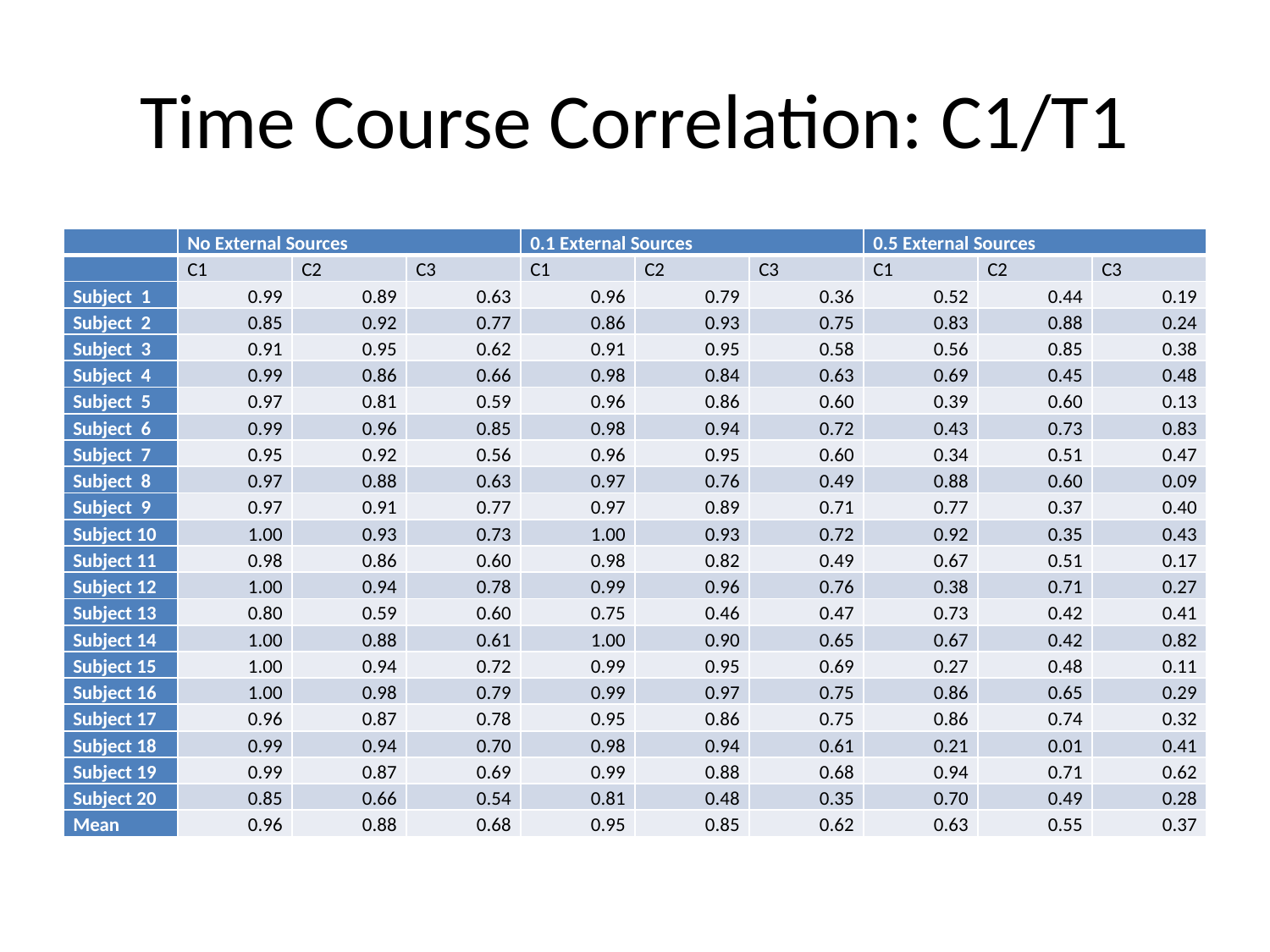

# Time Course Correlation: C1/T1
|  | No External Sources |  |  | 0.1 External Sources |  |  | 0.5 External Sources |  |  |
| --- | --- | --- | --- | --- | --- | --- | --- | --- | --- |
|  | C1 | C2 | C3 | C1 | C2 | C3 | C1 | C2 | C3 |
| Subject 1 | 0.99 | 0.89 | 0.63 | 0.96 | 0.79 | 0.36 | 0.52 | 0.44 | 0.19 |
| Subject 2 | 0.85 | 0.92 | 0.77 | 0.86 | 0.93 | 0.75 | 0.83 | 0.88 | 0.24 |
| Subject 3 | 0.91 | 0.95 | 0.62 | 0.91 | 0.95 | 0.58 | 0.56 | 0.85 | 0.38 |
| Subject 4 | 0.99 | 0.86 | 0.66 | 0.98 | 0.84 | 0.63 | 0.69 | 0.45 | 0.48 |
| Subject 5 | 0.97 | 0.81 | 0.59 | 0.96 | 0.86 | 0.60 | 0.39 | 0.60 | 0.13 |
| Subject 6 | 0.99 | 0.96 | 0.85 | 0.98 | 0.94 | 0.72 | 0.43 | 0.73 | 0.83 |
| Subject 7 | 0.95 | 0.92 | 0.56 | 0.96 | 0.95 | 0.60 | 0.34 | 0.51 | 0.47 |
| Subject 8 | 0.97 | 0.88 | 0.63 | 0.97 | 0.76 | 0.49 | 0.88 | 0.60 | 0.09 |
| Subject 9 | 0.97 | 0.91 | 0.77 | 0.97 | 0.89 | 0.71 | 0.77 | 0.37 | 0.40 |
| Subject 10 | 1.00 | 0.93 | 0.73 | 1.00 | 0.93 | 0.72 | 0.92 | 0.35 | 0.43 |
| Subject 11 | 0.98 | 0.86 | 0.60 | 0.98 | 0.82 | 0.49 | 0.67 | 0.51 | 0.17 |
| Subject 12 | 1.00 | 0.94 | 0.78 | 0.99 | 0.96 | 0.76 | 0.38 | 0.71 | 0.27 |
| Subject 13 | 0.80 | 0.59 | 0.60 | 0.75 | 0.46 | 0.47 | 0.73 | 0.42 | 0.41 |
| Subject 14 | 1.00 | 0.88 | 0.61 | 1.00 | 0.90 | 0.65 | 0.67 | 0.42 | 0.82 |
| Subject 15 | 1.00 | 0.94 | 0.72 | 0.99 | 0.95 | 0.69 | 0.27 | 0.48 | 0.11 |
| Subject 16 | 1.00 | 0.98 | 0.79 | 0.99 | 0.97 | 0.75 | 0.86 | 0.65 | 0.29 |
| Subject 17 | 0.96 | 0.87 | 0.78 | 0.95 | 0.86 | 0.75 | 0.86 | 0.74 | 0.32 |
| Subject 18 | 0.99 | 0.94 | 0.70 | 0.98 | 0.94 | 0.61 | 0.21 | 0.01 | 0.41 |
| Subject 19 | 0.99 | 0.87 | 0.69 | 0.99 | 0.88 | 0.68 | 0.94 | 0.71 | 0.62 |
| Subject 20 | 0.85 | 0.66 | 0.54 | 0.81 | 0.48 | 0.35 | 0.70 | 0.49 | 0.28 |
| Mean | 0.96 | 0.88 | 0.68 | 0.95 | 0.85 | 0.62 | 0.63 | 0.55 | 0.37 |